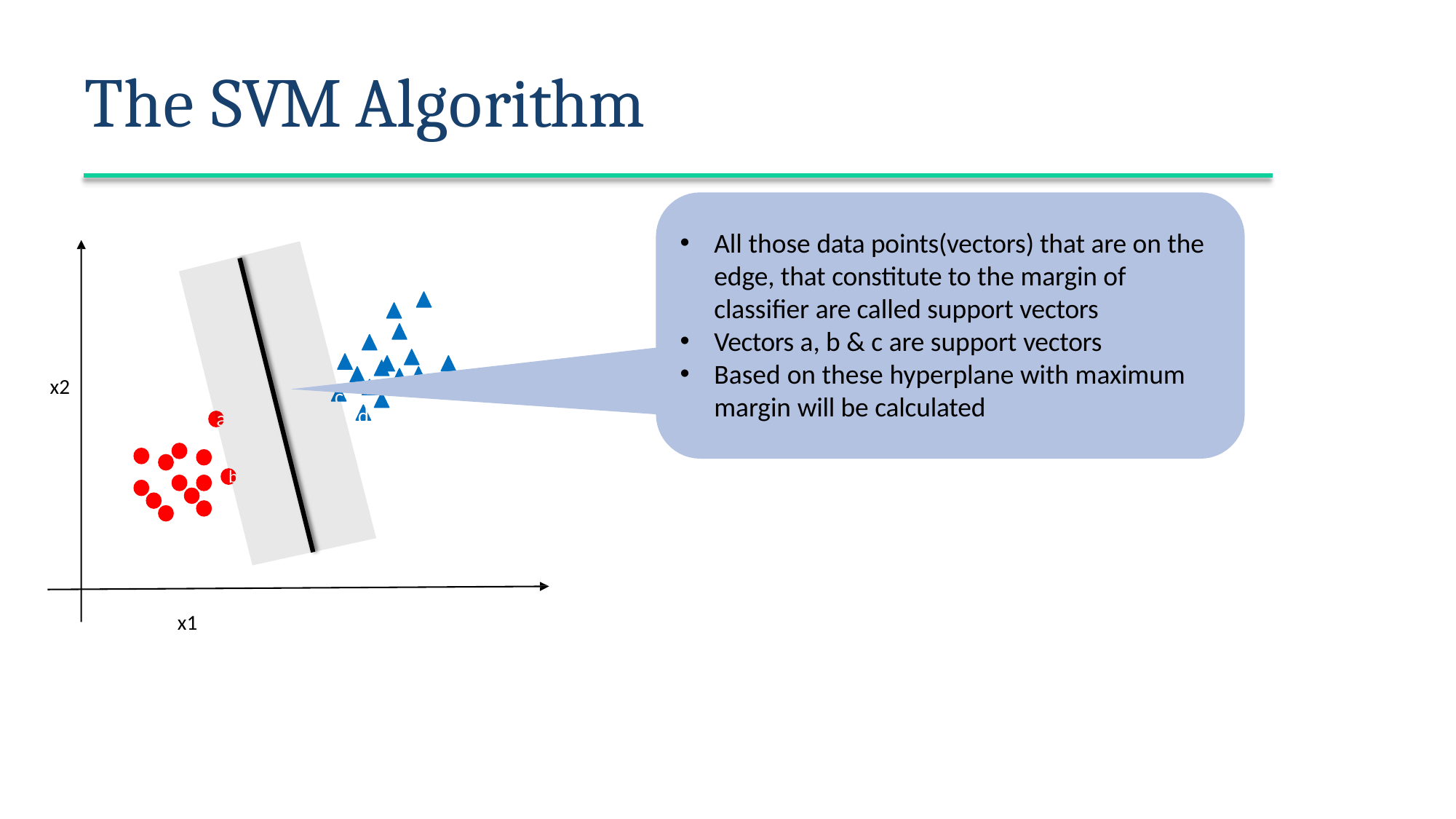

# The SVM Algorithm

All those data points(vectors) that are on the  edge, that constitute to the margin of  classifier are called support vectors
Vectors a, b & c are support vectors
Based on these hyperplane with maximum
margin will be calculated

x2

c

d

a

b

x1